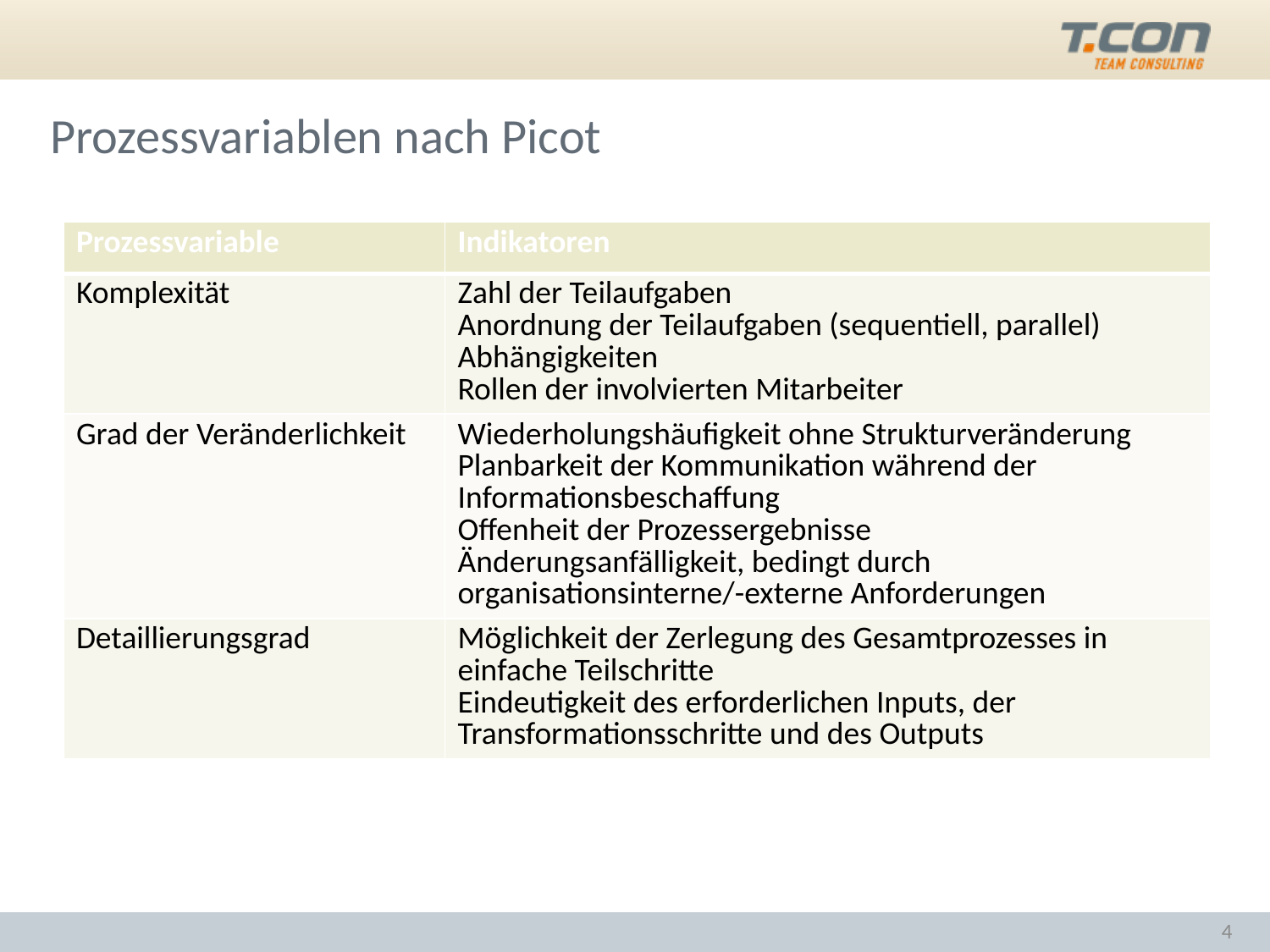

# Prozessvariablen nach Picot
| Prozessvariable | Indikatoren |
| --- | --- |
| Komplexität | Zahl der Teilaufgaben Anordnung der Teilaufgaben (sequentiell, parallel) Abhängigkeiten Rollen der involvierten Mitarbeiter |
| Grad der Veränderlichkeit | Wiederholungshäufigkeit ohne Strukturveränderung Planbarkeit der Kommunikation während der Informationsbeschaffung Offenheit der Prozessergebnisse Änderungsanfälligkeit, bedingt durch organisationsinterne/-externe Anforderungen |
| Detaillierungsgrad | Möglichkeit der Zerlegung des Gesamtprozesses in einfache Teilschritte Eindeutigkeit des erforderlichen Inputs, der Transformationsschritte und des Outputs |
4